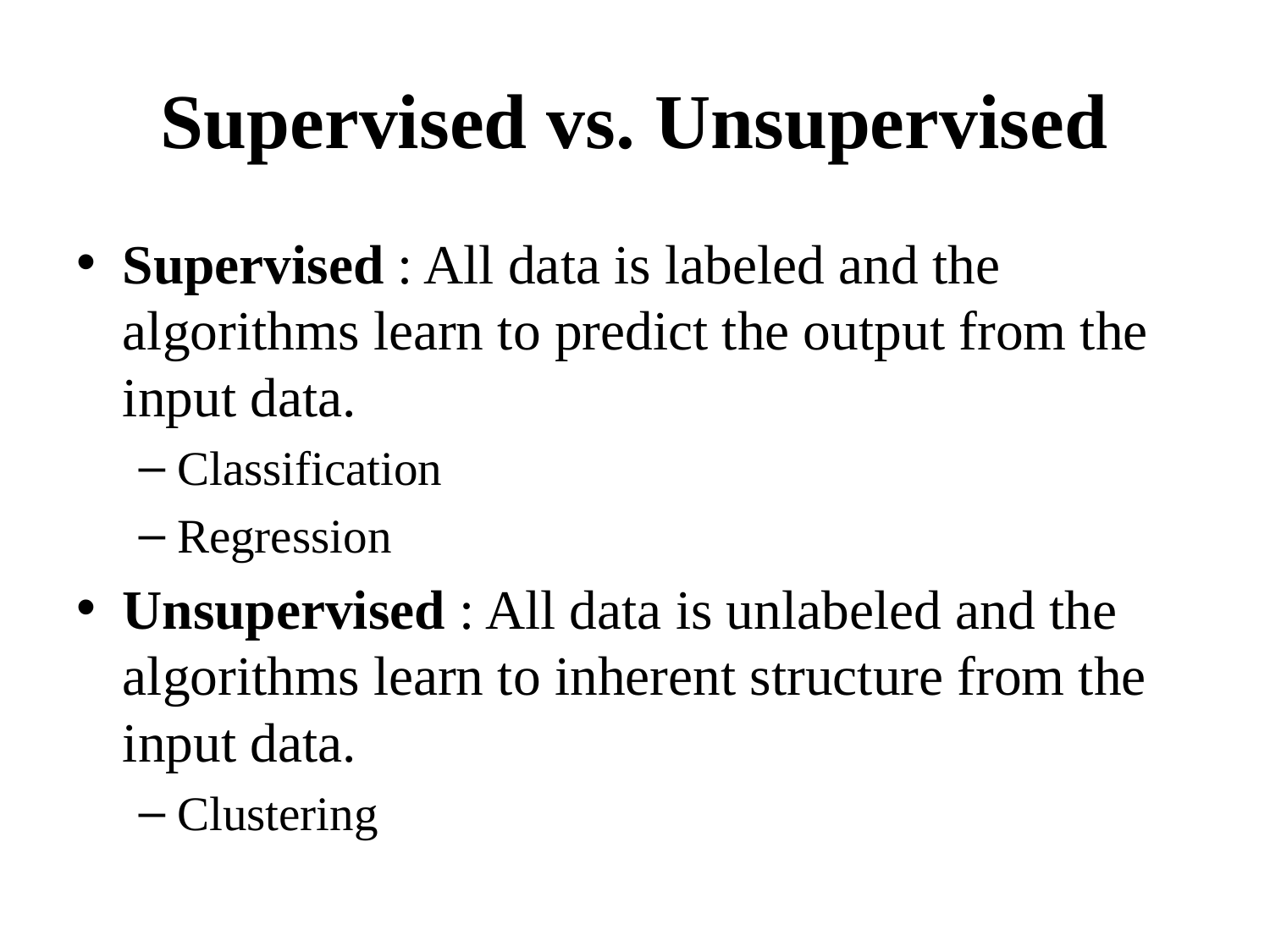

# Supervised vs. Unsupervised
Supervised : All data is labeled and the algorithms learn to predict the output from the input data.
Classification
Regression
Unsupervised : All data is unlabeled and the algorithms learn to inherent structure from the input data.
Clustering